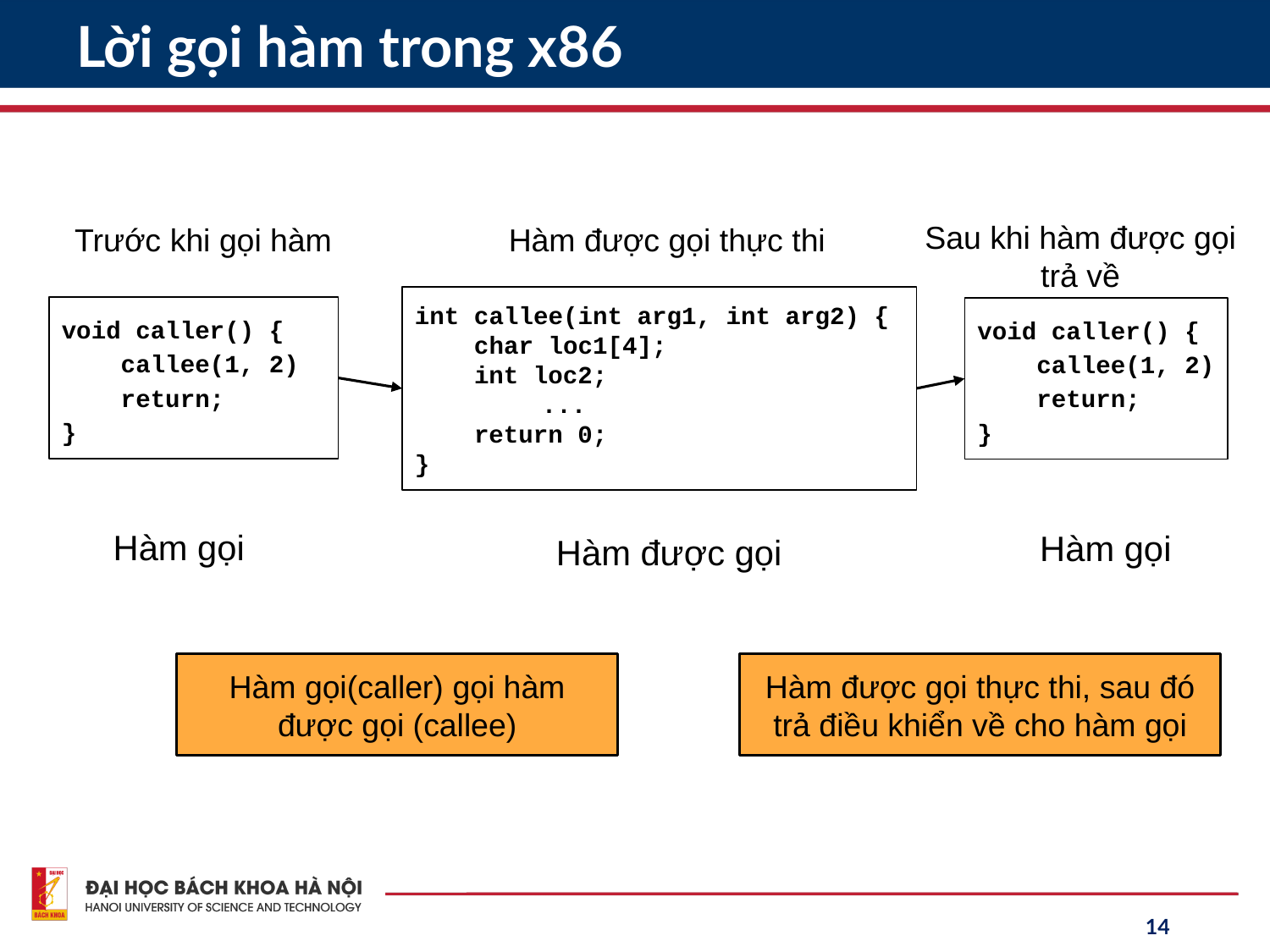

# Lời gọi hàm trong x86
Sau khi hàm được gọi trả về
Hàm được gọi thực thi
Trước khi gọi hàm
int callee(int arg1, int arg2) {
    char loc1[4];
    int loc2;
	...
    return 0;
}
void caller() {
    callee(1, 2)
    return;
}
void caller() {
    callee(1, 2)
    return;
}
Hàm gọi
Hàm gọi
Hàm được gọi
Hàm được gọi thực thi, sau đó trả điều khiển về cho hàm gọi
Hàm gọi(caller) gọi hàm được gọi (callee)
14